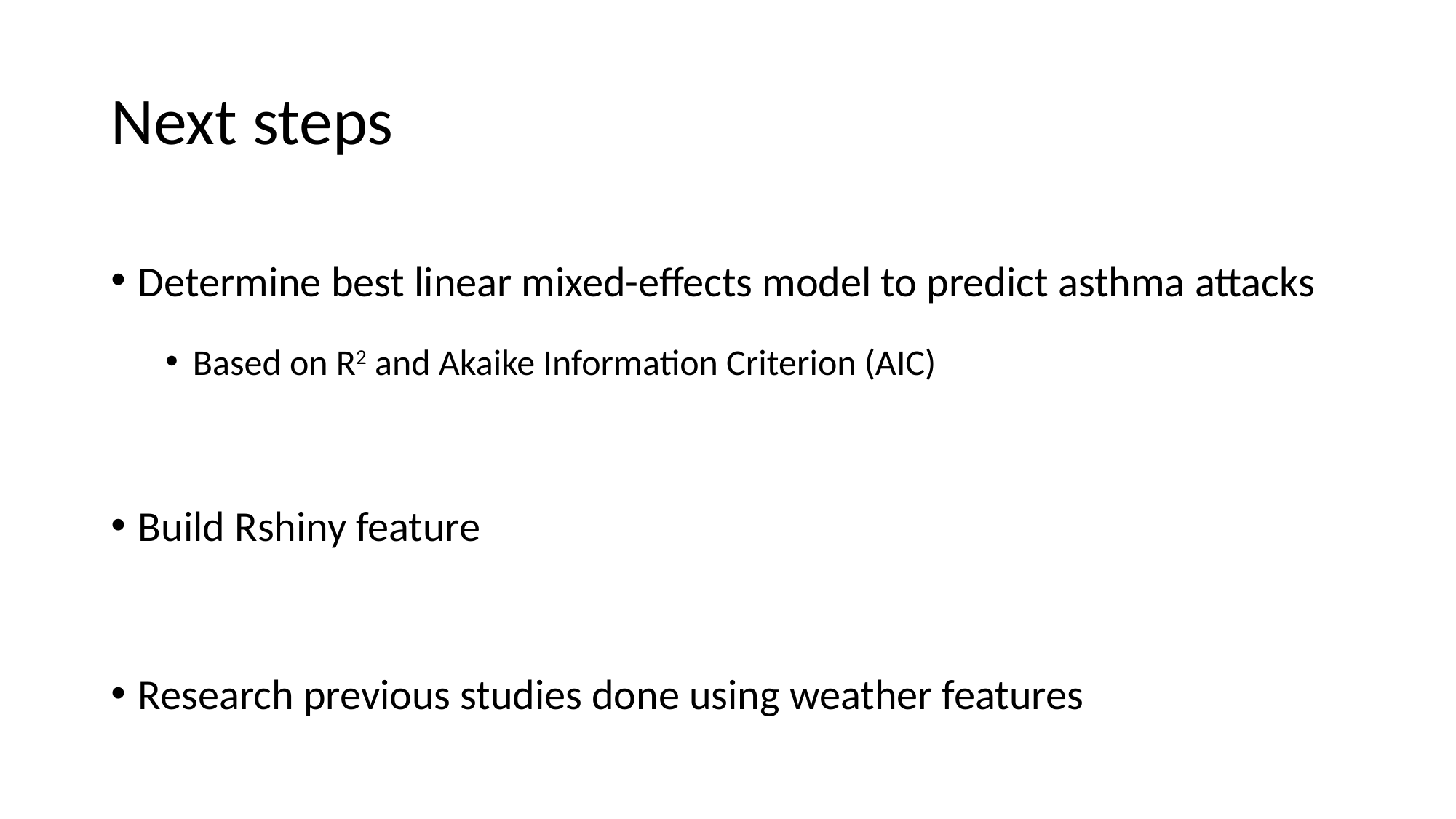

# Next steps
Determine best linear mixed-effects model to predict asthma attacks
Based on R2 and Akaike Information Criterion (AIC)
Build Rshiny feature
Research previous studies done using weather features